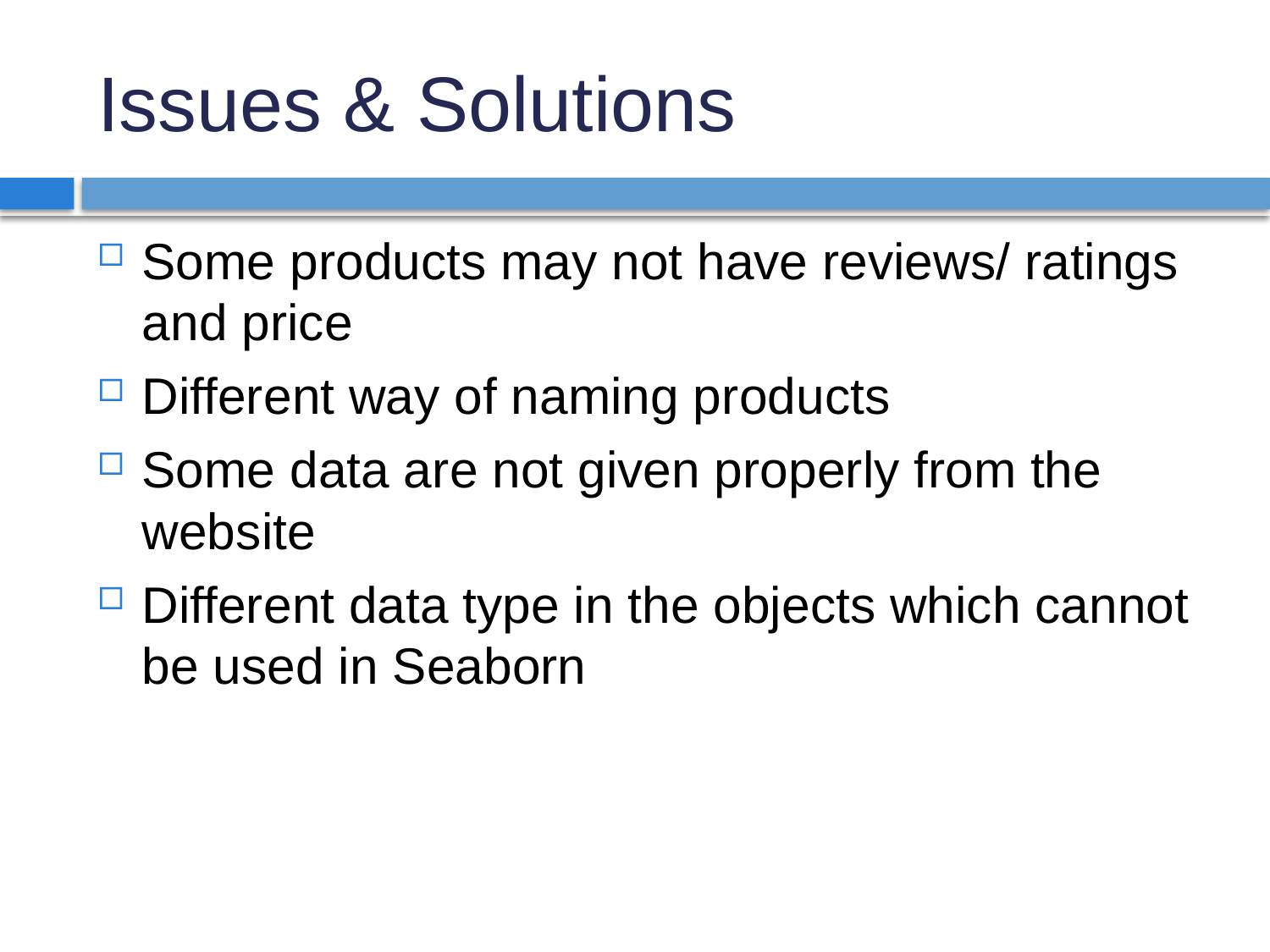

# Issues & Solutions
Some products may not have reviews/ ratings and price
Different way of naming products
Some data are not given properly from the website
Different data type in the objects which cannot be used in Seaborn